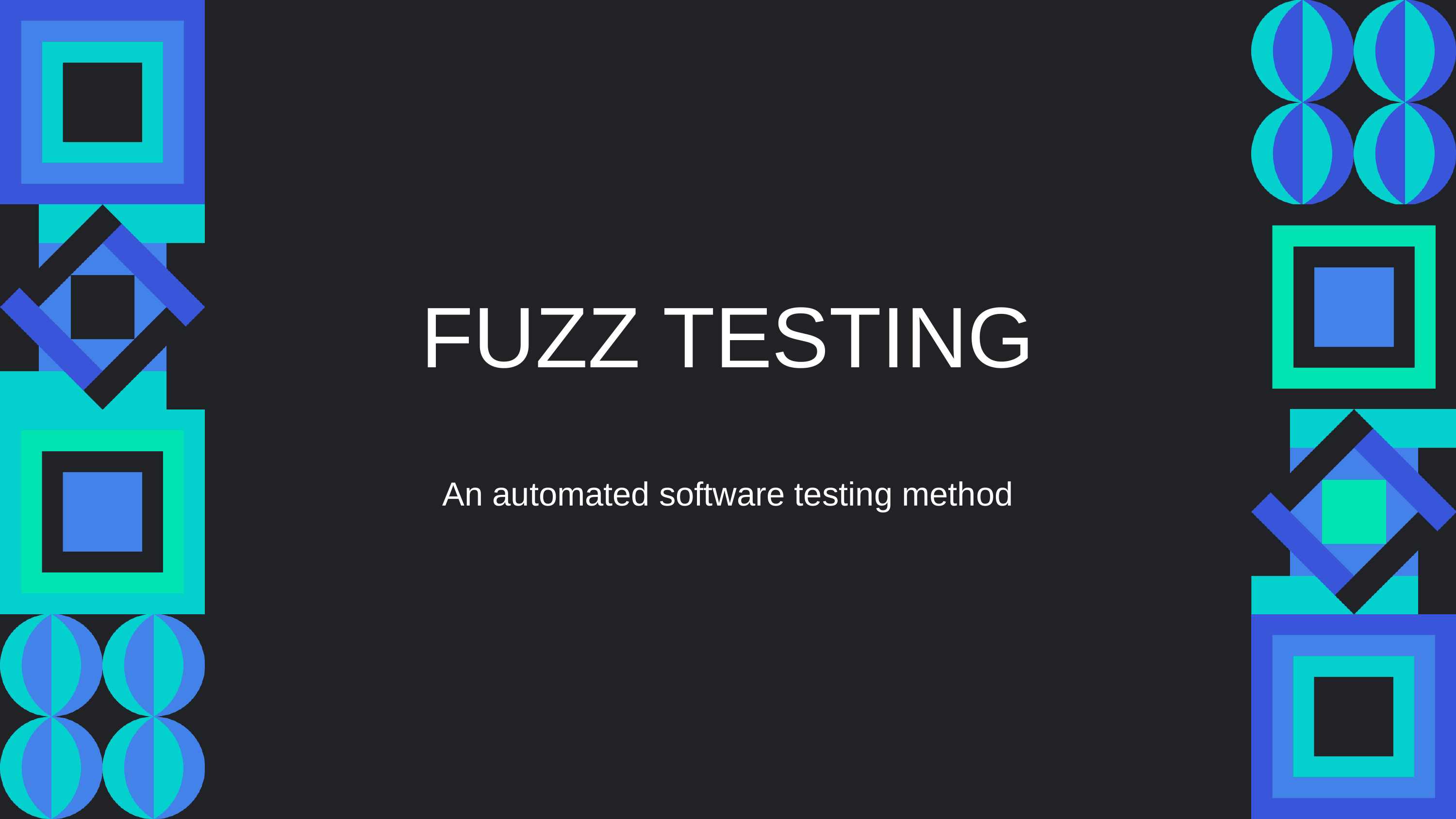

FUZZ TESTING

An automated software testing method